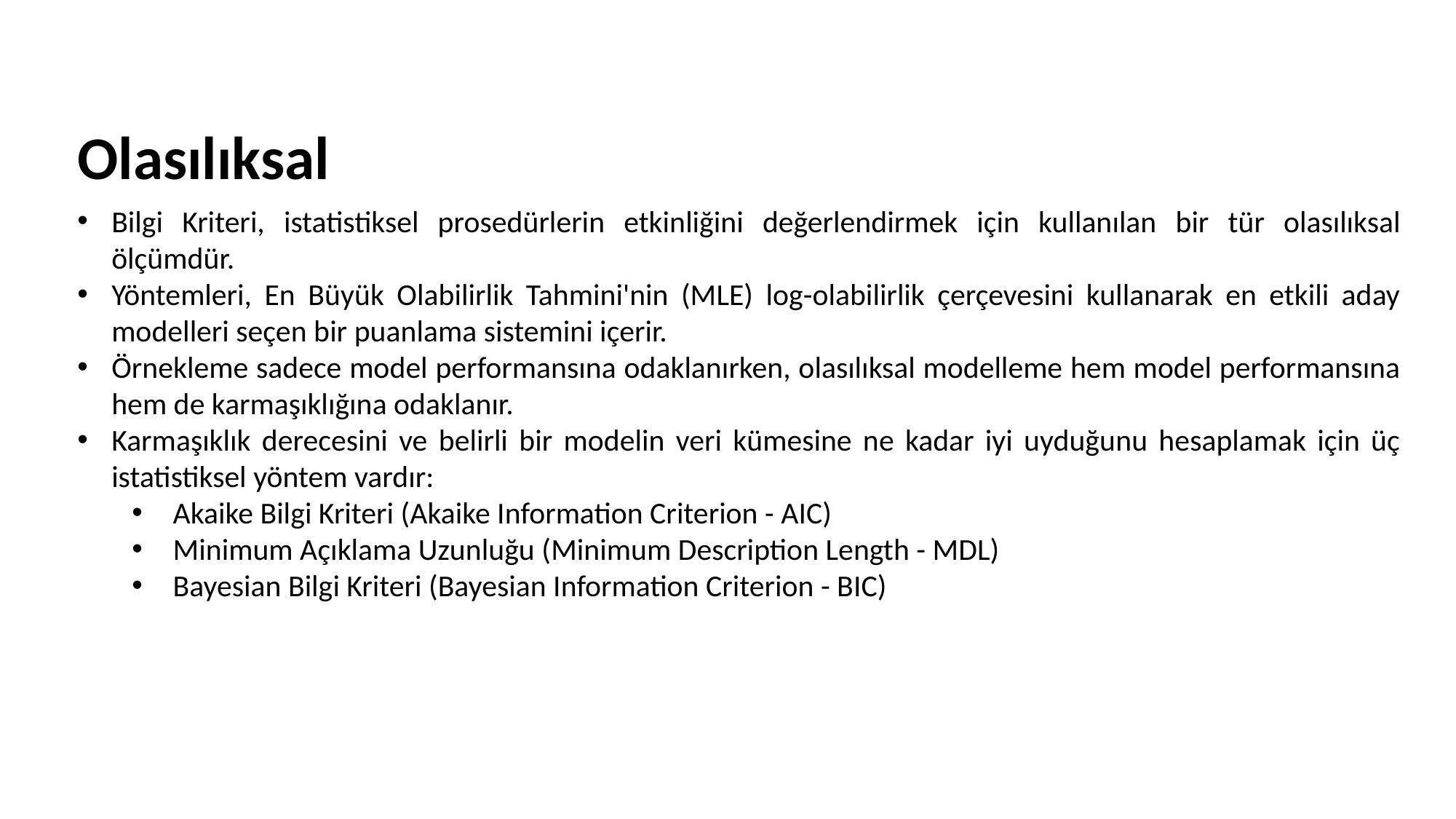

# Olasılıksal

Bilgi Kriteri, istatistiksel prosedürlerin etkinliğini değerlendirmek için kullanılan bir tür olasılıksal ölçümdür.
Yöntemleri, En Büyük Olabilirlik Tahmini'nin (MLE) log-olabilirlik çerçevesini kullanarak en etkili aday modelleri seçen bir puanlama sistemini içerir.
Örnekleme sadece model performansına odaklanırken, olasılıksal modelleme hem model performansına hem de karmaşıklığına odaklanır.
Karmaşıklık derecesini ve belirli bir modelin veri kümesine ne kadar iyi uyduğunu hesaplamak için üç istatistiksel yöntem vardır:
Akaike Bilgi Kriteri (Akaike Information Criterion - AIC)
Minimum Açıklama Uzunluğu (Minimum Description Length - MDL)
Bayesian Bilgi Kriteri (Bayesian Information Criterion - BIC)